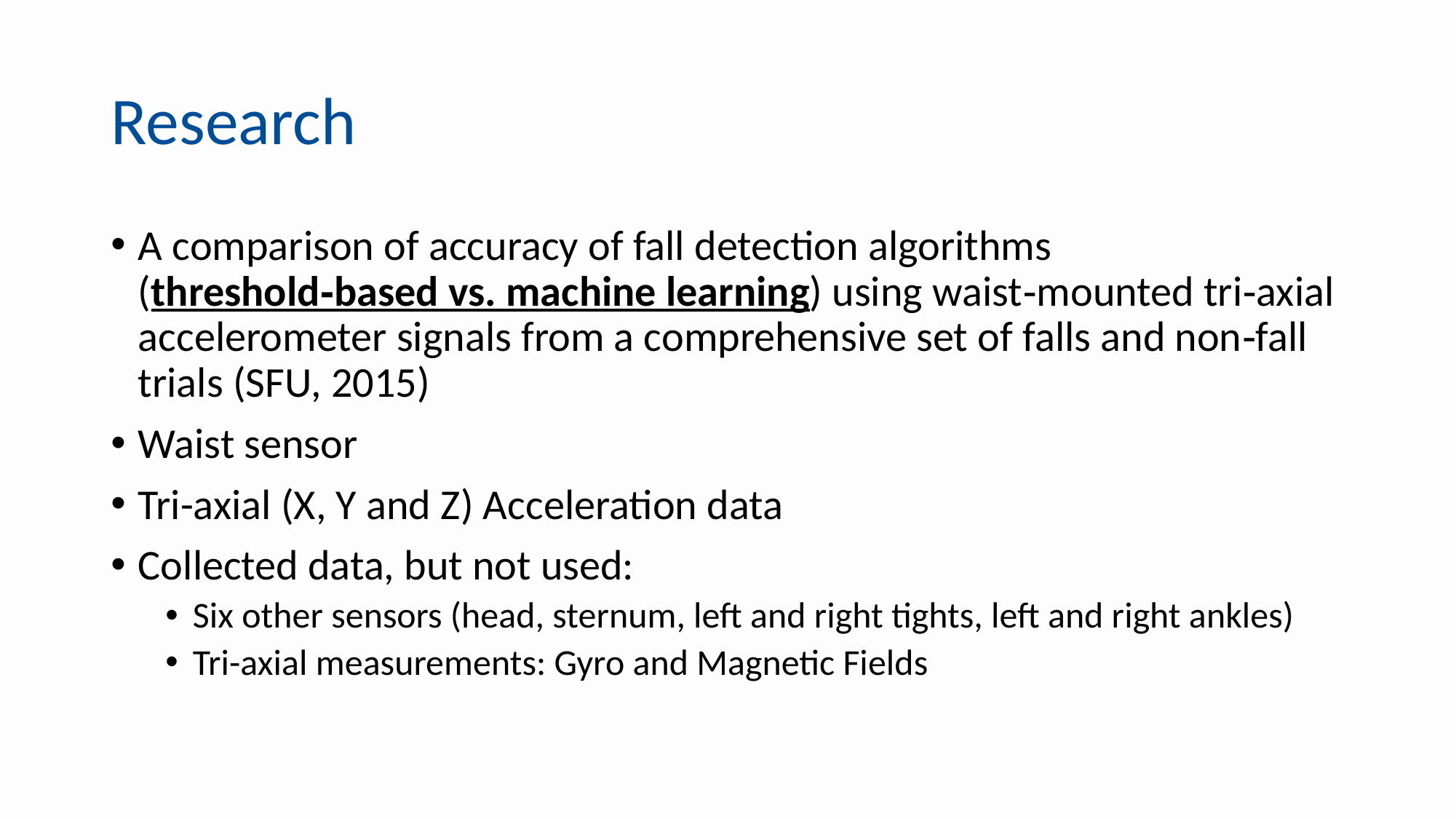

# Research
A comparison of accuracy of fall detection algorithms (threshold‑based vs. machine learning) using waist‑mounted tri‑axial accelerometer signals from a comprehensive set of falls and non‑fall trials (SFU, 2015)
Waist sensor
Tri-axial (X, Y and Z) Acceleration data
Collected data, but not used:
Six other sensors (head, sternum, left and right tights, left and right ankles)
Tri-axial measurements: Gyro and Magnetic Fields